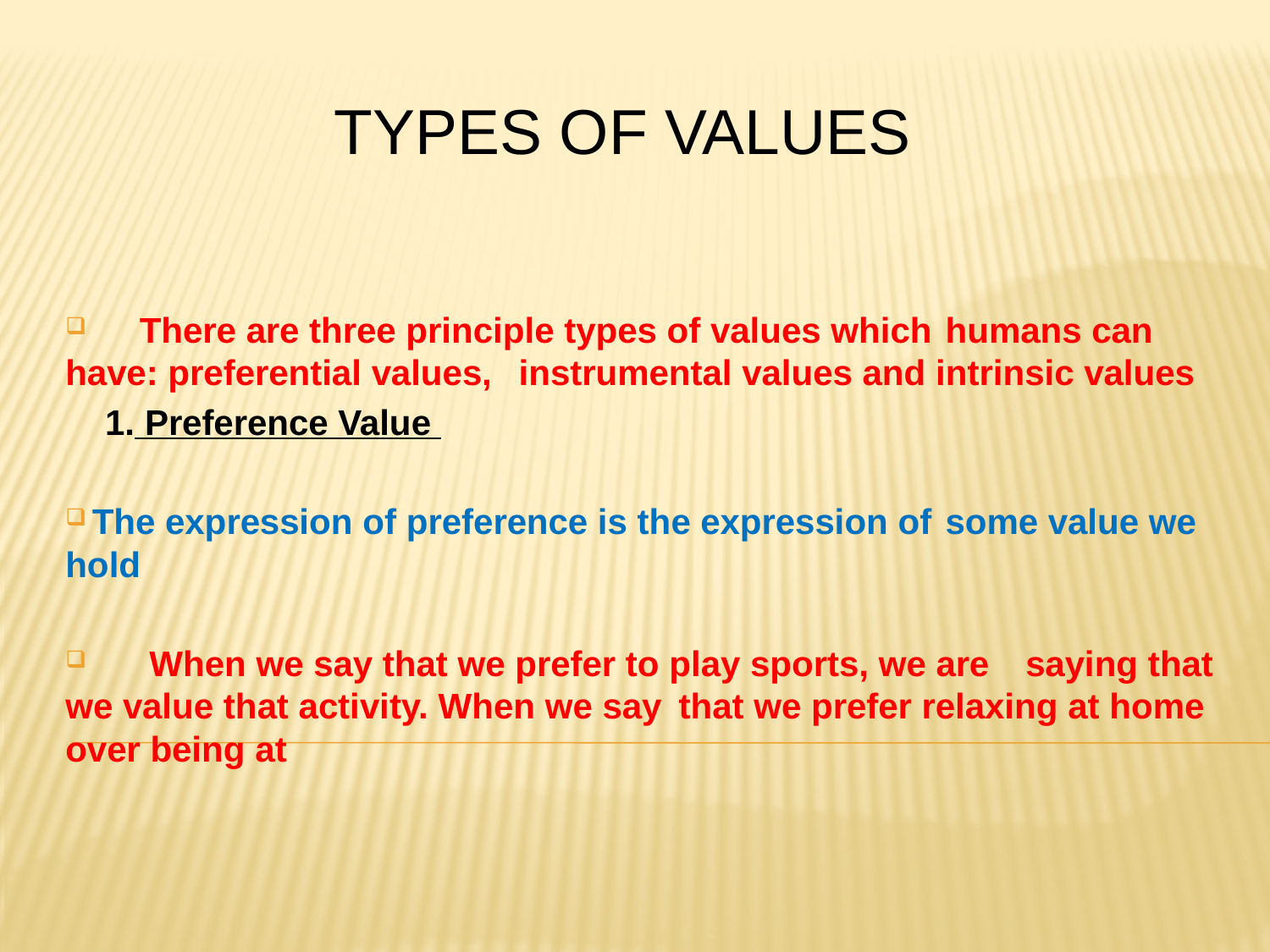

# types of VALUES

       There are three principle types of values which 	humans can have: preferential values, 	instrumental values and intrinsic values
    1. Preference Value

	The expression of preference is the expression of 	some value we hold

        When we say that we prefer to play sports, we are 	saying that we value that activity. When we say 	that we prefer relaxing at home over being at